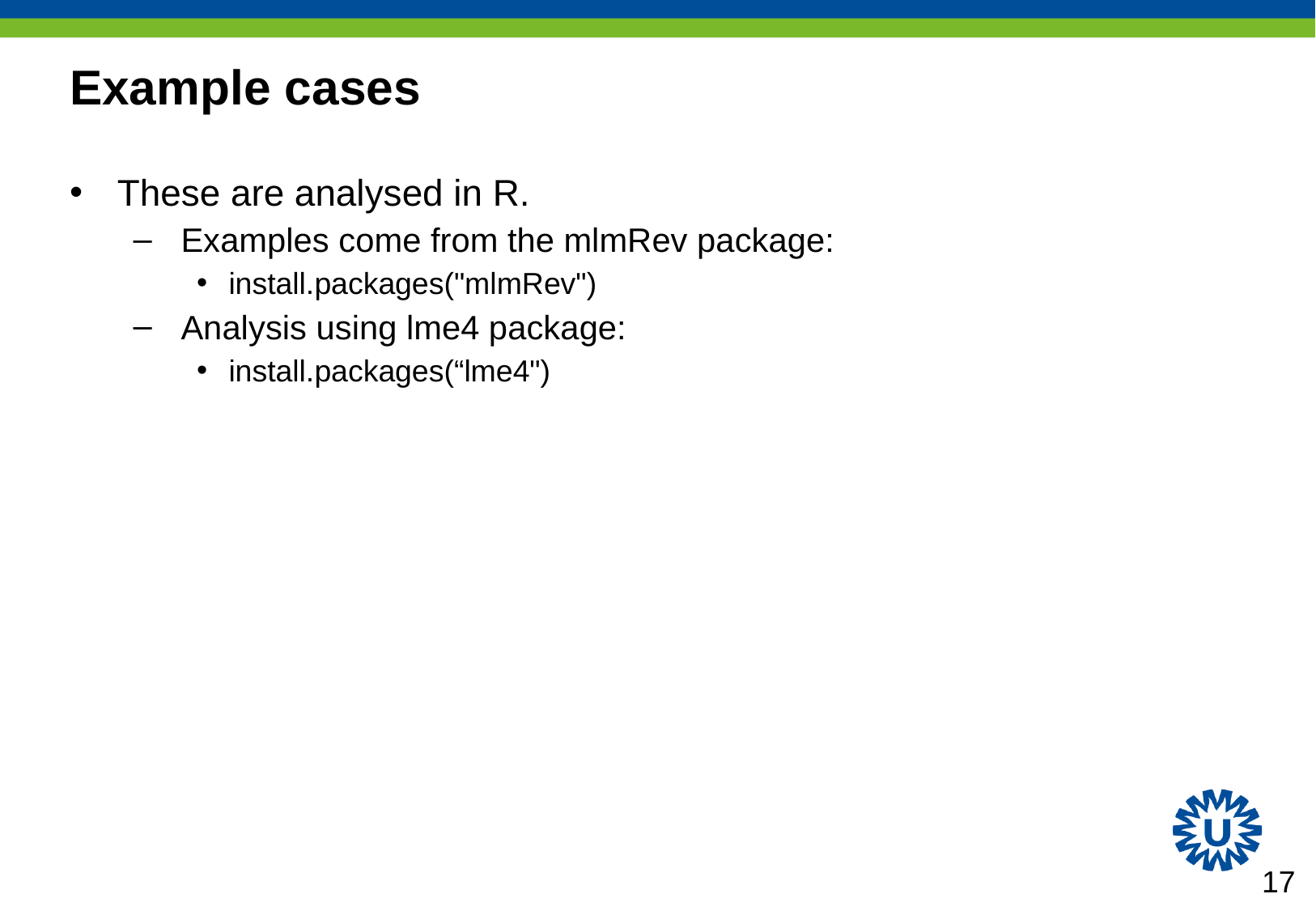

# Example cases
These are analysed in R.
Examples come from the mlmRev package:
install.packages("mlmRev")
Analysis using lme4 package:
install.packages(“lme4")

17